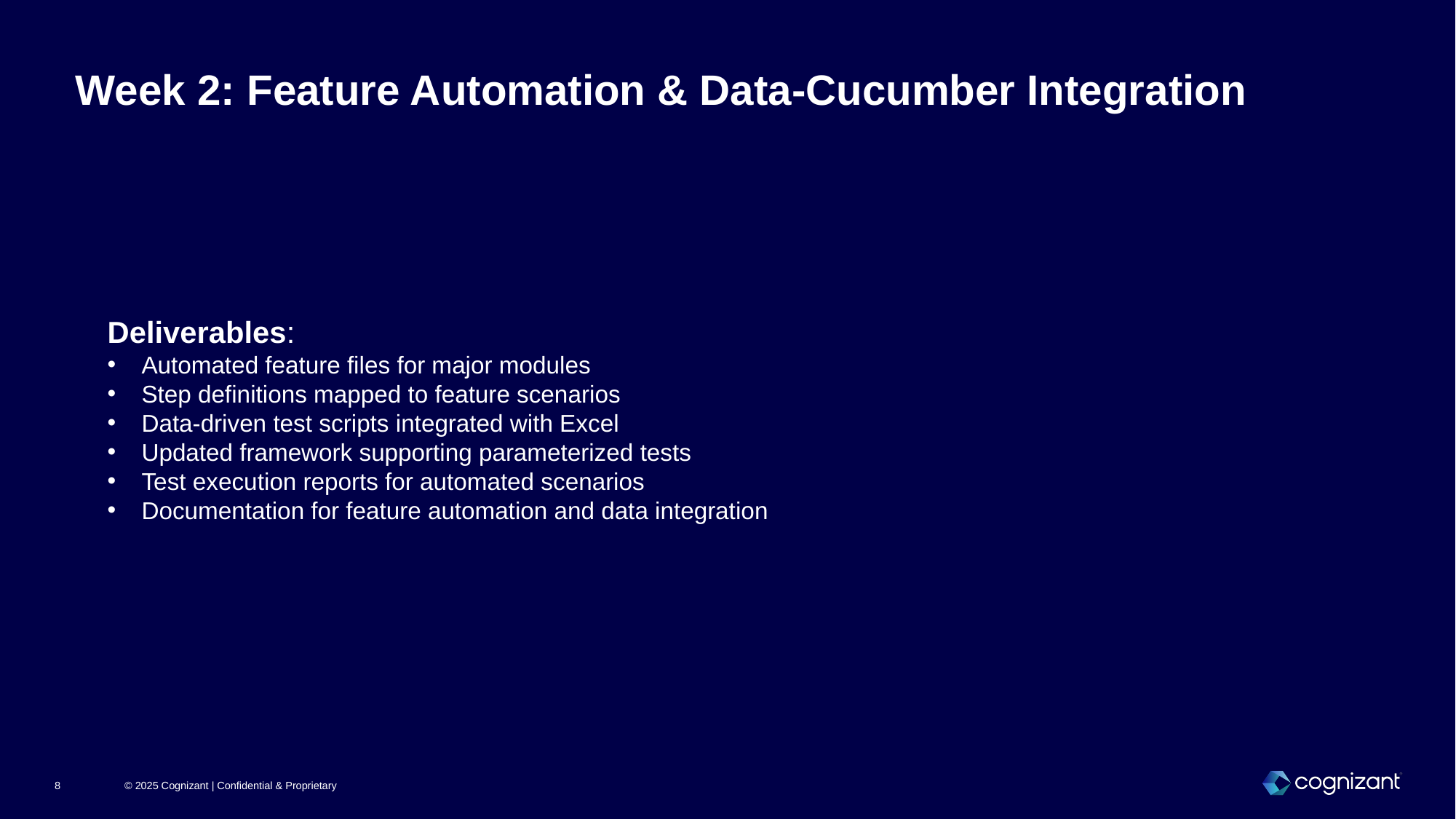

Week 2: Feature Automation & Data-Cucumber Integration
Deliverables:
Automated feature files for major modules
Step definitions mapped to feature scenarios
Data-driven test scripts integrated with Excel
Updated framework supporting parameterized tests
Test execution reports for automated scenarios
Documentation for feature automation and data integration
© 2025 Cognizant | Confidential & Proprietary
8